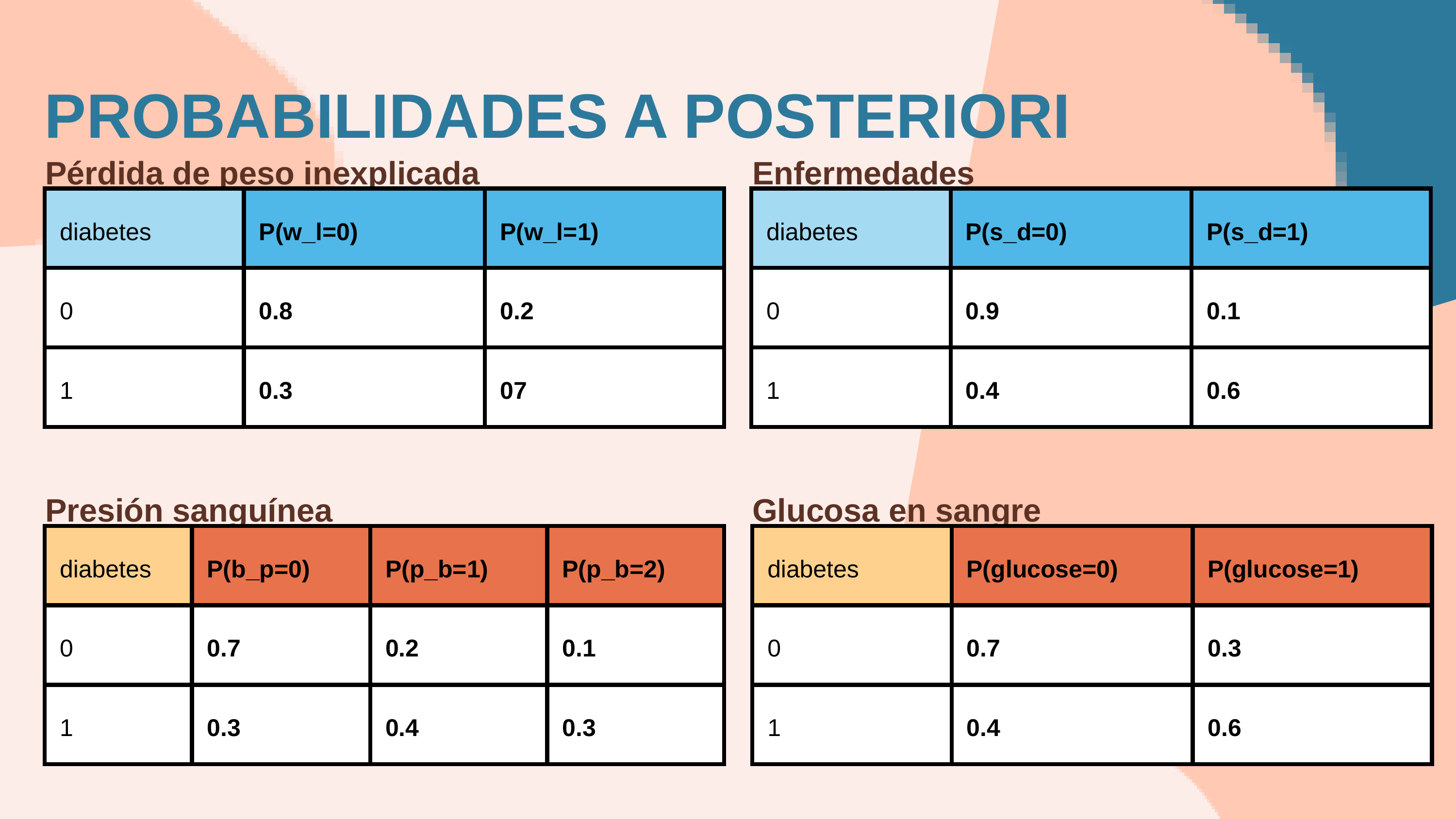

PROBABILIDADES A POSTERIORI
Pérdida de peso inexplicada
Enfermedades relacionadas
| diabetes | P(w\_l=0) | P(w\_l=1) |
| --- | --- | --- |
| 0 | 0.8 | 0.2 |
| 1 | 0.3 | 07 |
| diabetes | P(s\_d=0) | P(s\_d=1) |
| --- | --- | --- |
| 0 | 0.9 | 0.1 |
| 1 | 0.4 | 0.6 |
Presión sanguínea
Glucosa en sangre
| diabetes | P(b\_p=0) | P(p\_b=1) | P(p\_b=2) |
| --- | --- | --- | --- |
| 0 | 0.7 | 0.2 | 0.1 |
| 1 | 0.3 | 0.4 | 0.3 |
| diabetes | P(glucose=0) | P(glucose=1) |
| --- | --- | --- |
| 0 | 0.7 | 0.3 |
| 1 | 0.4 | 0.6 |